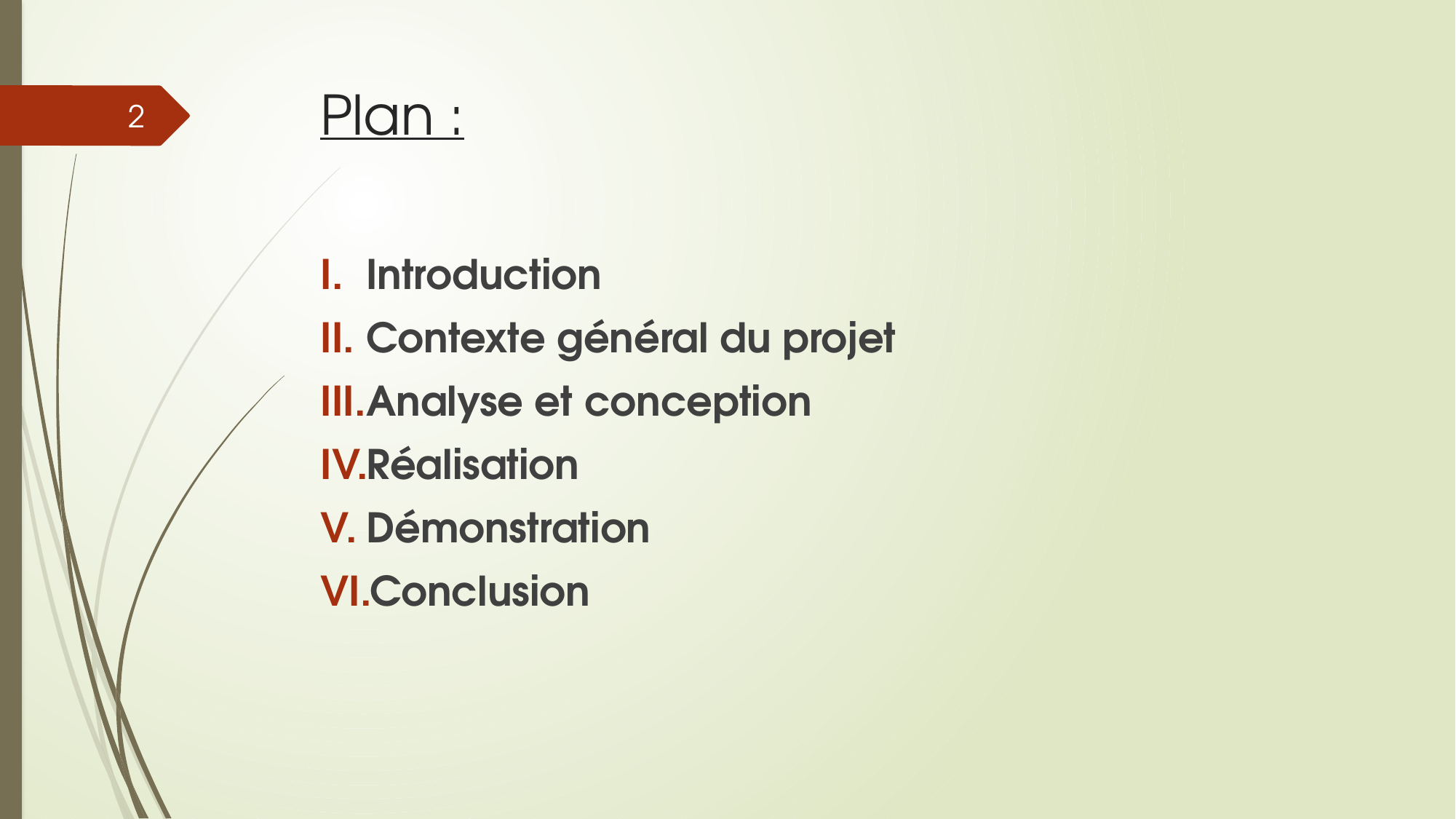

# Plan :
2

Introduction
Contexte général du projet
Analyse et conception
Réalisation
Démonstration
Conclusion